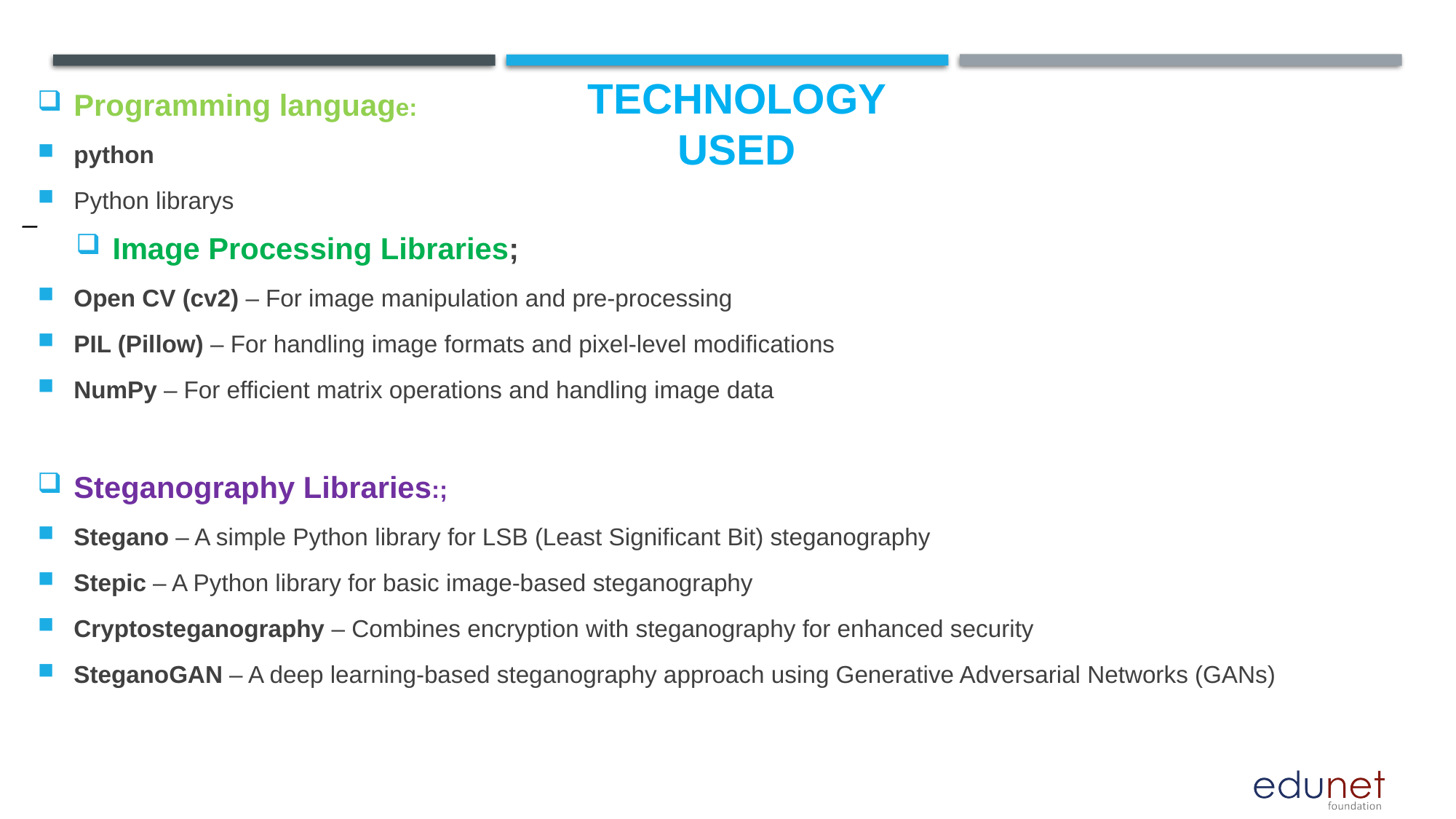

–
TECHNOLOGY USED
Programming language:
python
Python librarys
Image Processing Libraries;
Open CV (cv2) – For image manipulation and pre-processing
PIL (Pillow) – For handling image formats and pixel-level modifications
NumPy – For efficient matrix operations and handling image data

Steganography Libraries:;
Stegano – A simple Python library for LSB (Least Significant Bit) steganography
Stepic – A Python library for basic image-based steganography
Cryptosteganography – Combines encryption with steganography for enhanced security
SteganoGAN – A deep learning-based steganography approach using Generative Adversarial Networks (GANs)

#